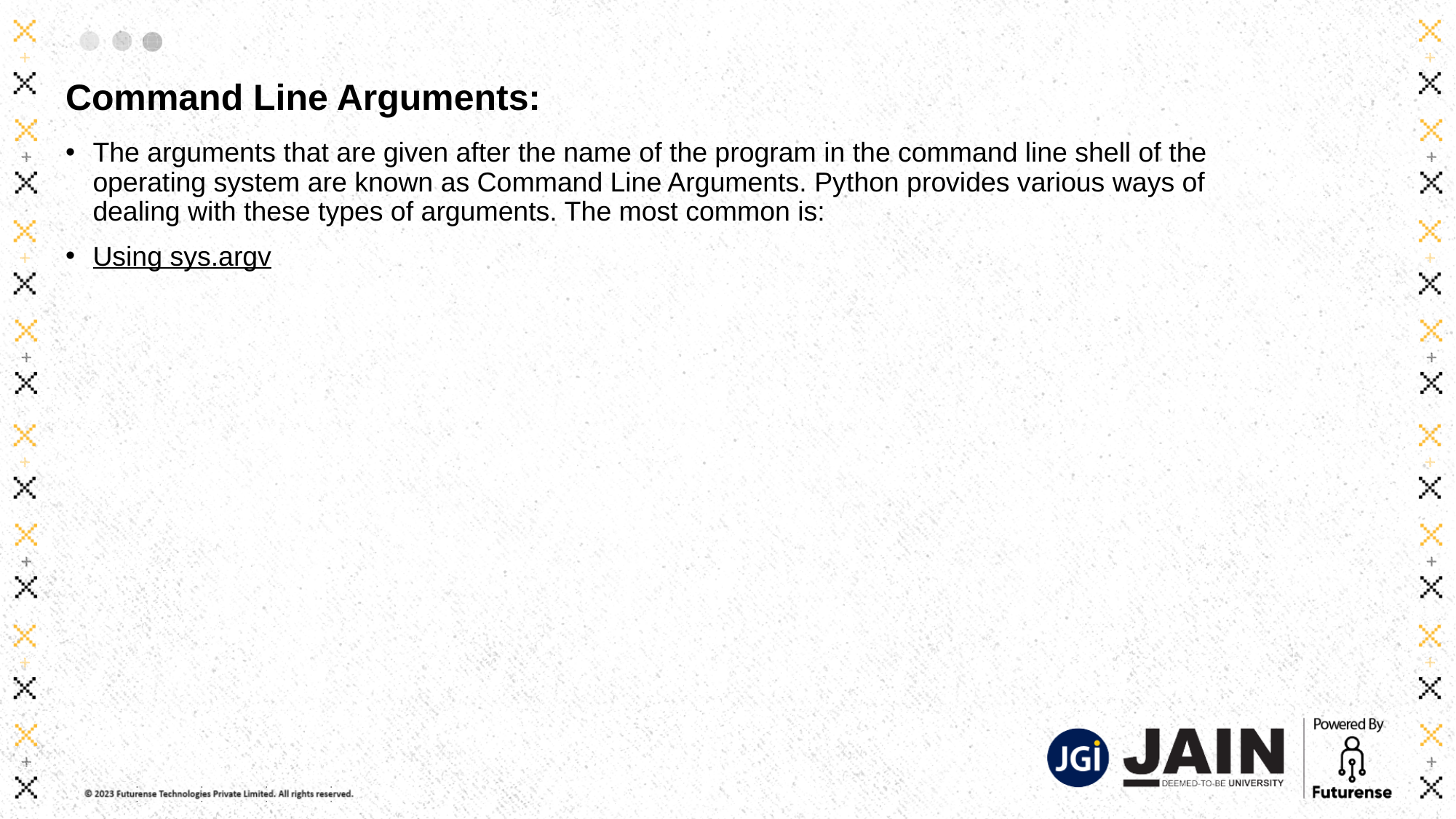

# Command Line Arguments:
The arguments that are given after the name of the program in the command line shell of the operating system are known as Command Line Arguments. Python provides various ways of dealing with these types of arguments. The most common is:
Using sys.argv